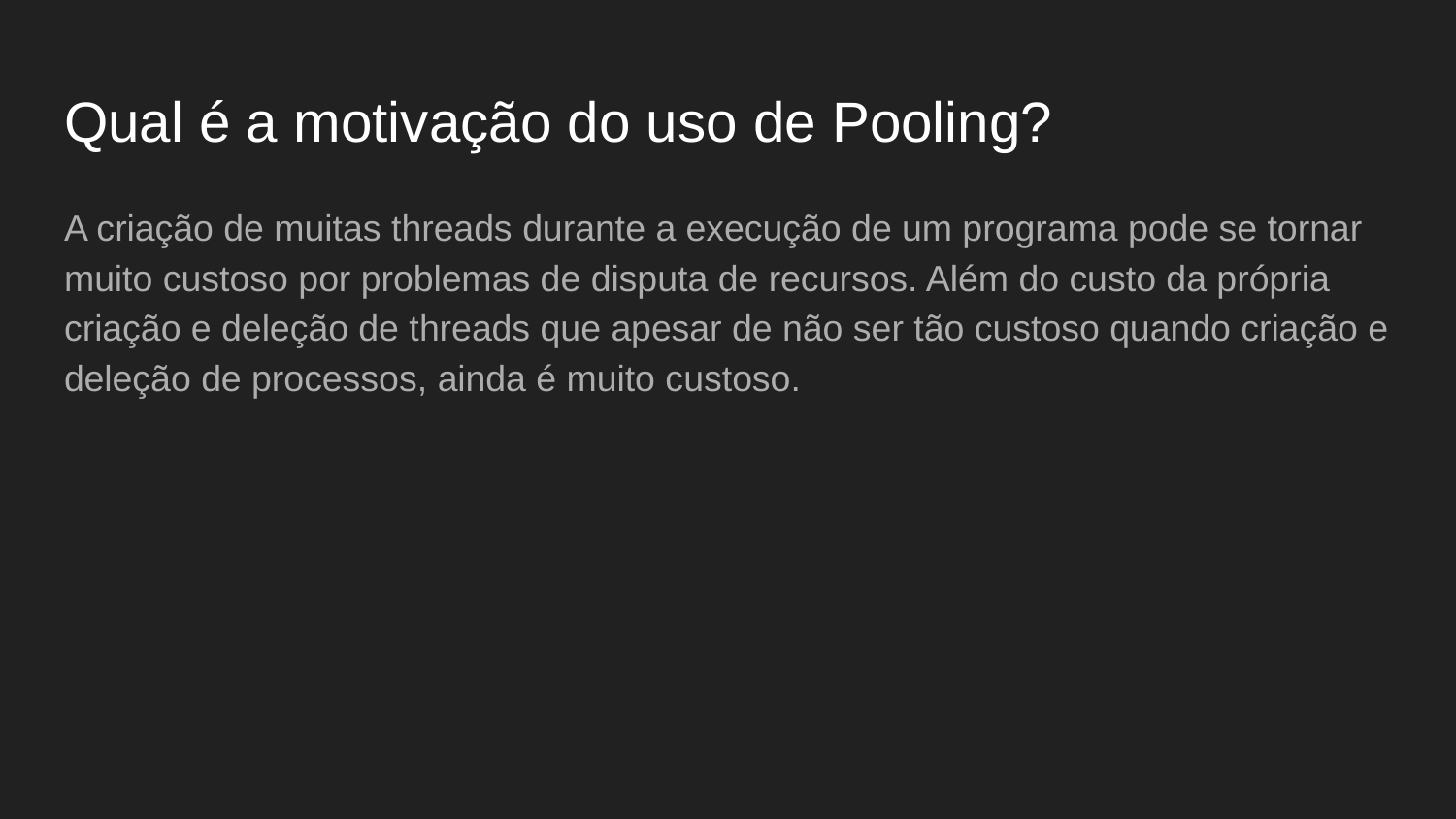

# Qual é a motivação do uso de Pooling?
A criação de muitas threads durante a execução de um programa pode se tornar muito custoso por problemas de disputa de recursos. Além do custo da própria criação e deleção de threads que apesar de não ser tão custoso quando criação e deleção de processos, ainda é muito custoso.